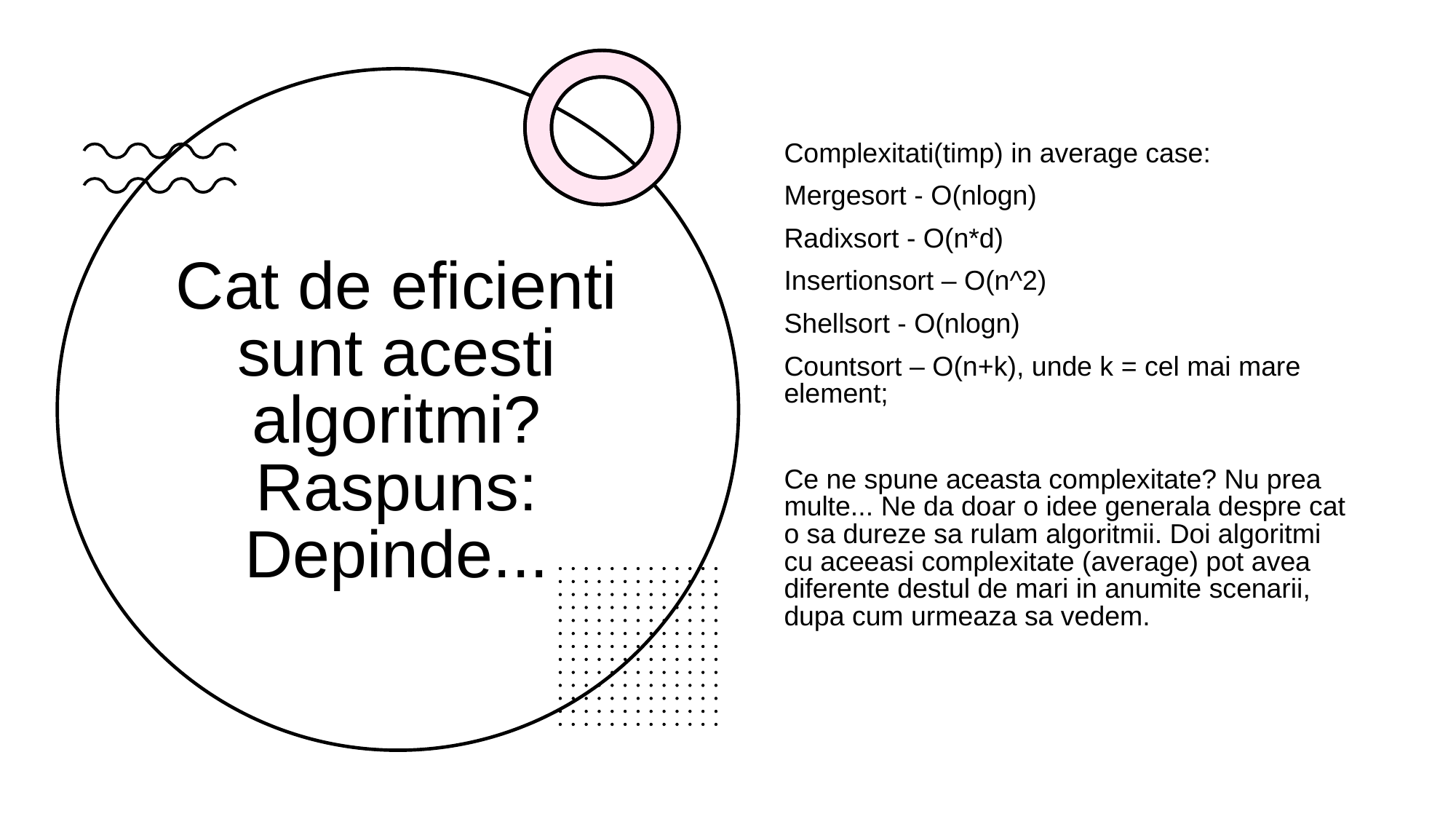

Complexitati(timp) in average case:
Mergesort - O(nlogn)
Radixsort - O(n*d)
Insertionsort – O(n^2)
Shellsort - O(nlogn)
Countsort – O(n+k), unde k = cel mai mare element;

Ce ne spune aceasta complexitate? Nu prea multe... Ne da doar o idee generala despre cat o sa dureze sa rulam algoritmii. Doi algoritmi cu aceeasi complexitate (average) pot avea diferente destul de mari in anumite scenarii, dupa cum urmeaza sa vedem.

# Cat de eficienti sunt acesti algoritmi? Raspuns: Depinde...